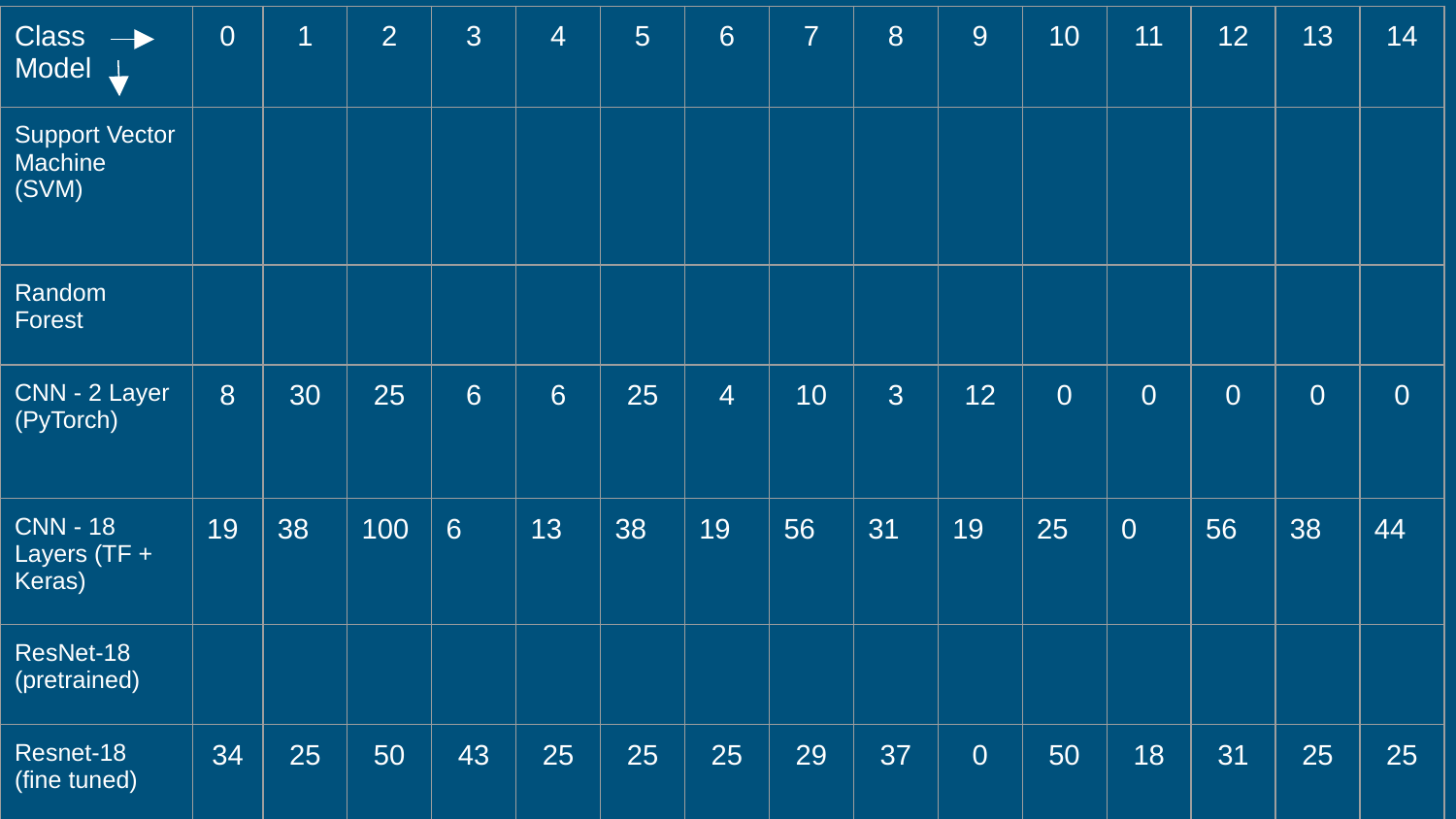

| Class Model | 0 | 1 | 2 | 3 | 4 | 5 | 6 | 7 | 8 | 9 | 10 | 11 | 12 | 13 | 14 |
| --- | --- | --- | --- | --- | --- | --- | --- | --- | --- | --- | --- | --- | --- | --- | --- |
| Support Vector Machine (SVM) |  |  |  |  |  |  |  |  |  |  |  |  |  |  |  |
| Random Forest |  |  |  |  |  |  |  |  |  |  |  |  |  |  |  |
| CNN - 2 Layer (PyTorch) | 8 | 30 | 25 | 6 | 6 | 25 | 4 | 10 | 3 | 12 | 0 | 0 | 0 | 0 | 0 |
| CNN - 18 Layers (TF + Keras) | 19 | 38 | 100 | 6 | 13 | 38 | 19 | 56 | 31 | 19 | 25 | 0 | 56 | 38 | 44 |
| ResNet-18 (pretrained) |  |  |  |  |  |  |  |  |  |  |  |  |  |  |  |
| Resnet-18 (fine tuned) | 34 | 25 | 50 | 43 | 25 | 25 | 25 | 29 | 37 | 0 | 50 | 18 | 31 | 25 | 25 |